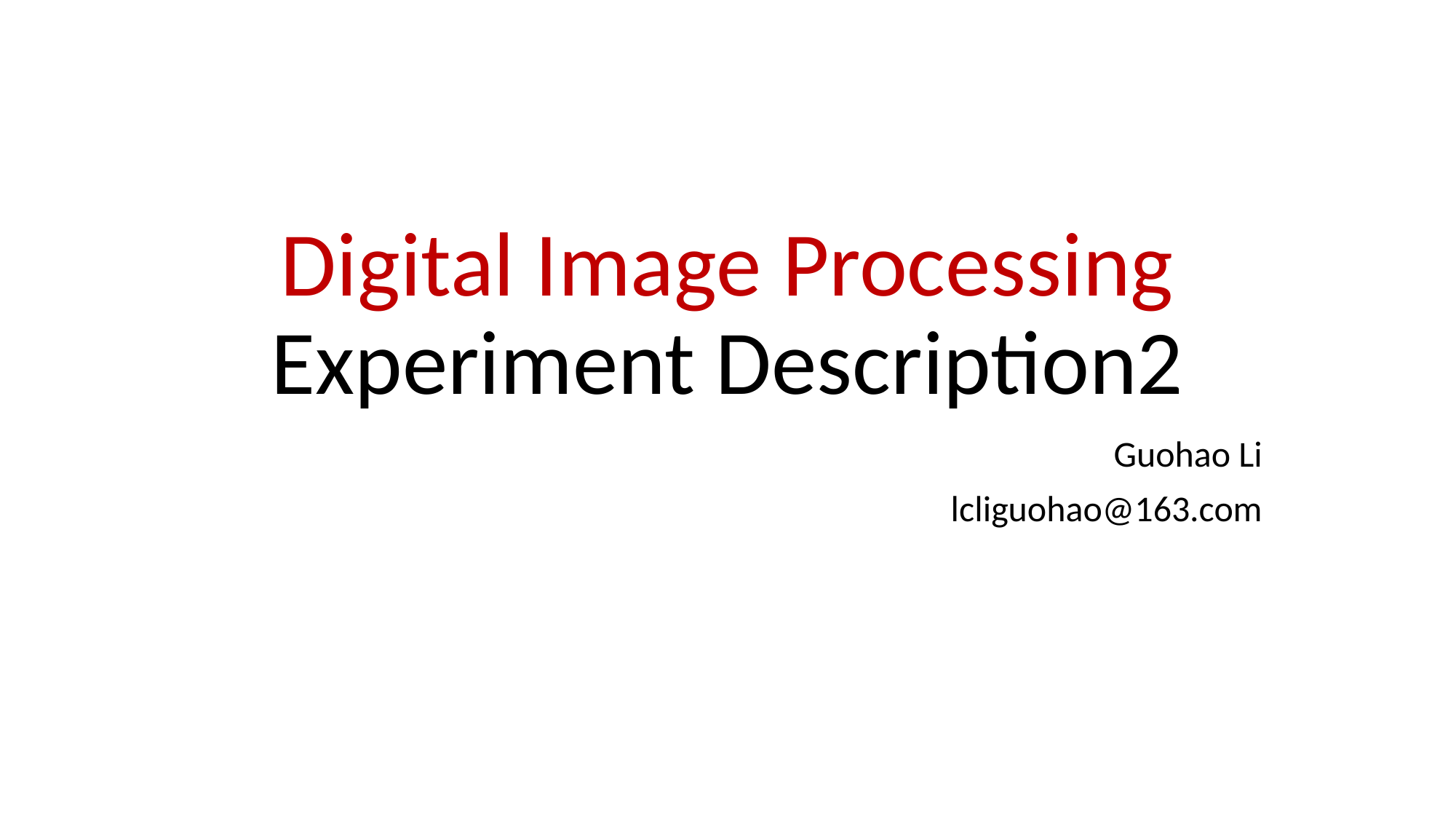

# Digital Image Processing Experiment Description2
Guohao Li
lcliguohao@163.com